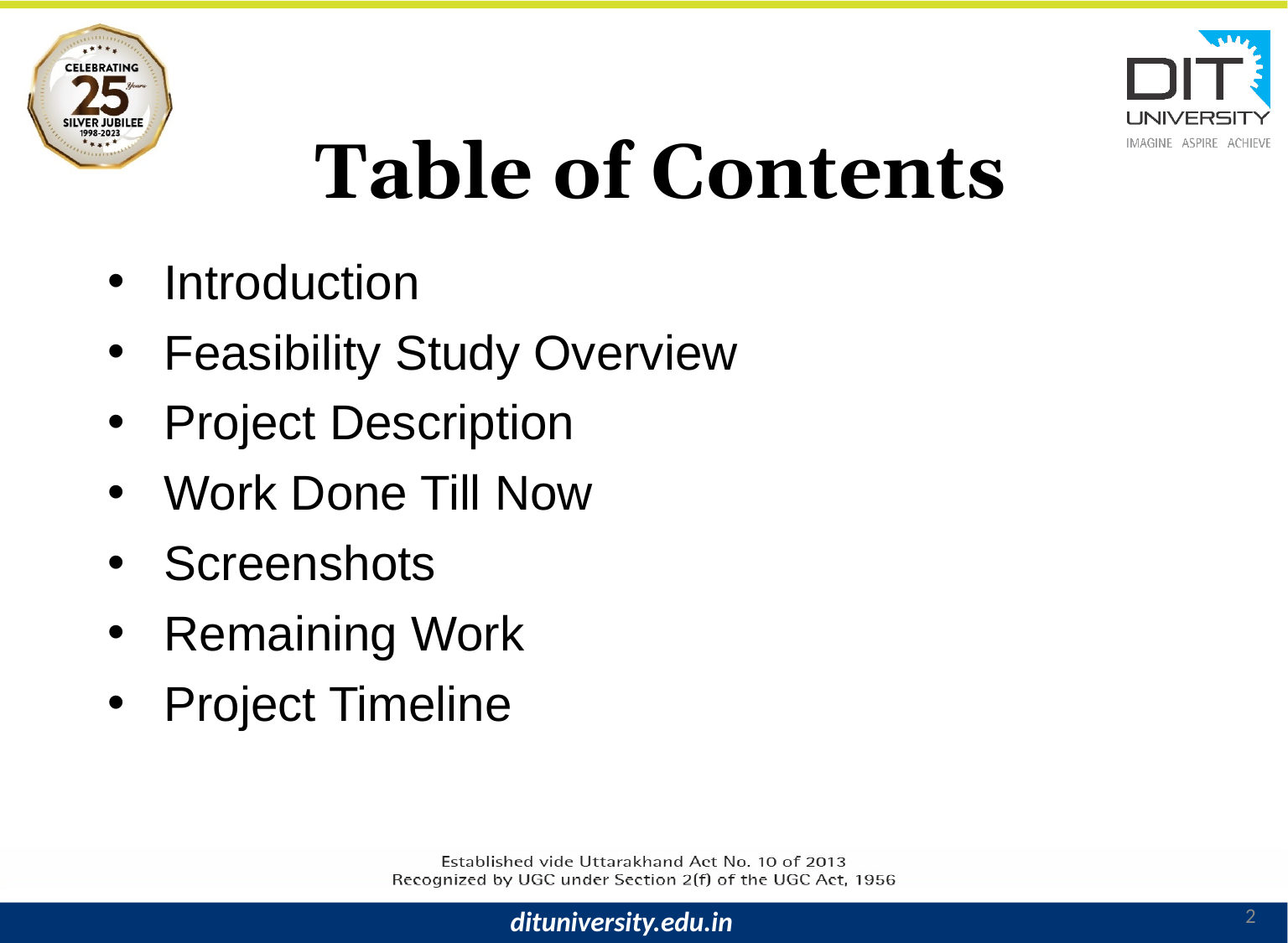

# Table of Contents
Introduction
Feasibility Study Overview
Project Description
Work Done Till Now
Screenshots
Remaining Work
Project Timeline

2